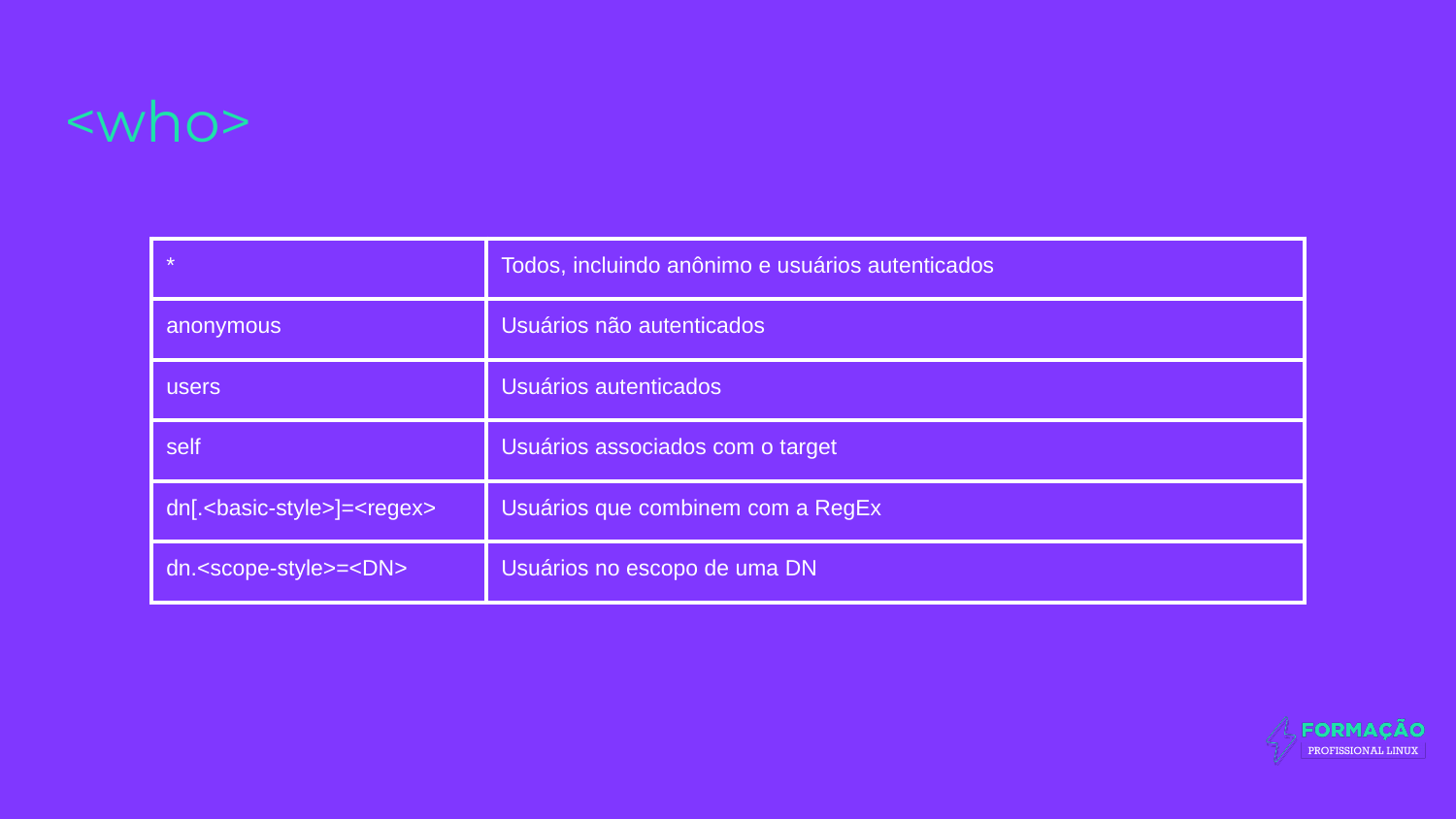

# <who>
| \* | Todos, incluindo anônimo e usuários autenticados |
| --- | --- |
| anonymous | Usuários não autenticados |
| users | Usuários autenticados |
| self | Usuários associados com o target |
| dn[.<basic-style>]=<regex> | Usuários que combinem com a RegEx |
| dn.<scope-style>=<DN> | Usuários no escopo de uma DN |